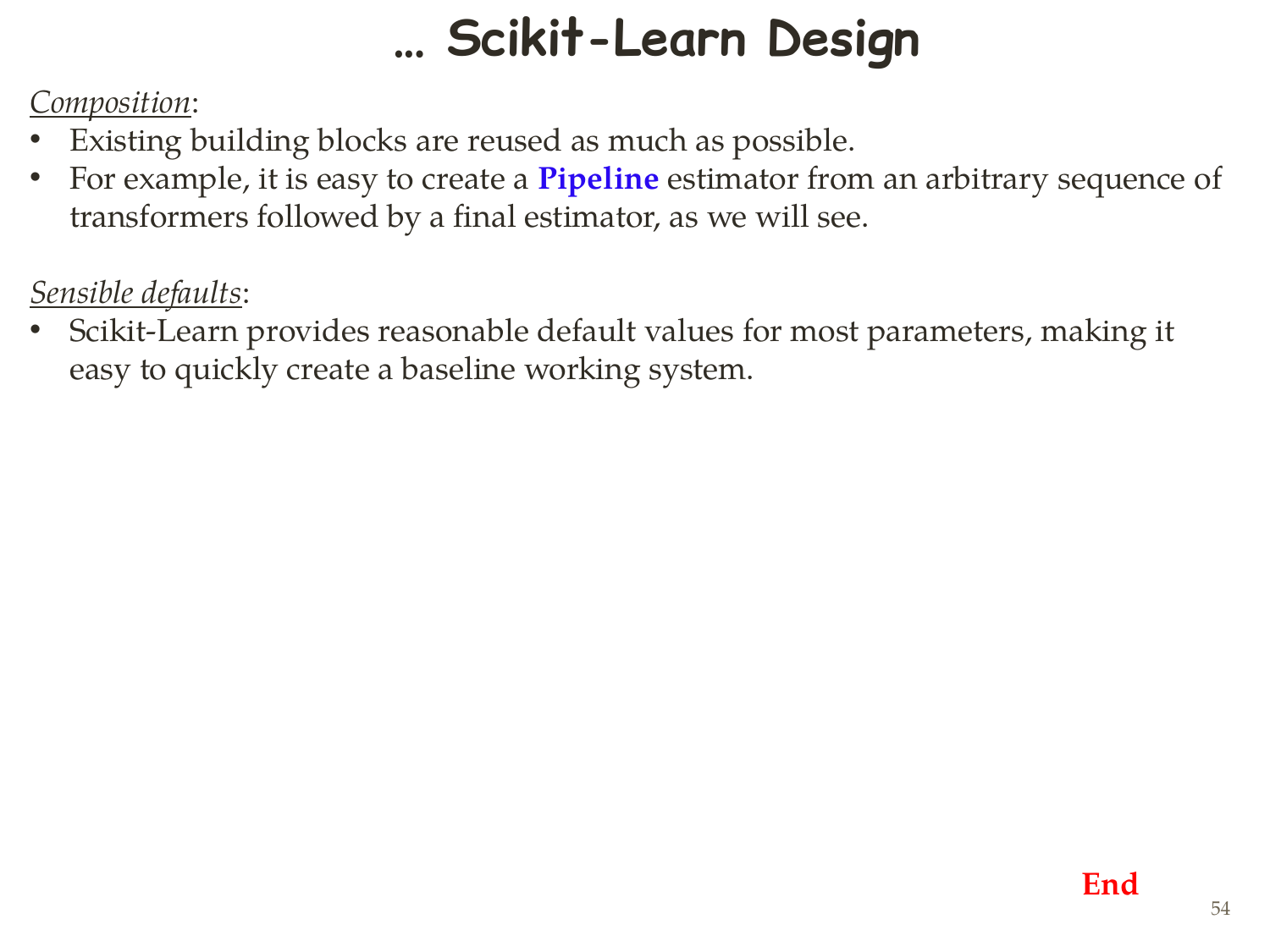

# … Scikit-Learn Design
Composition:
Existing building blocks are reused as much as possible.
For example, it is easy to create a Pipeline estimator from an arbitrary sequence of transformers followed by a final estimator, as we will see.

Sensible defaults:
Scikit-Learn provides reasonable default values for most parameters, making it easy to quickly create a baseline working system.

End
54